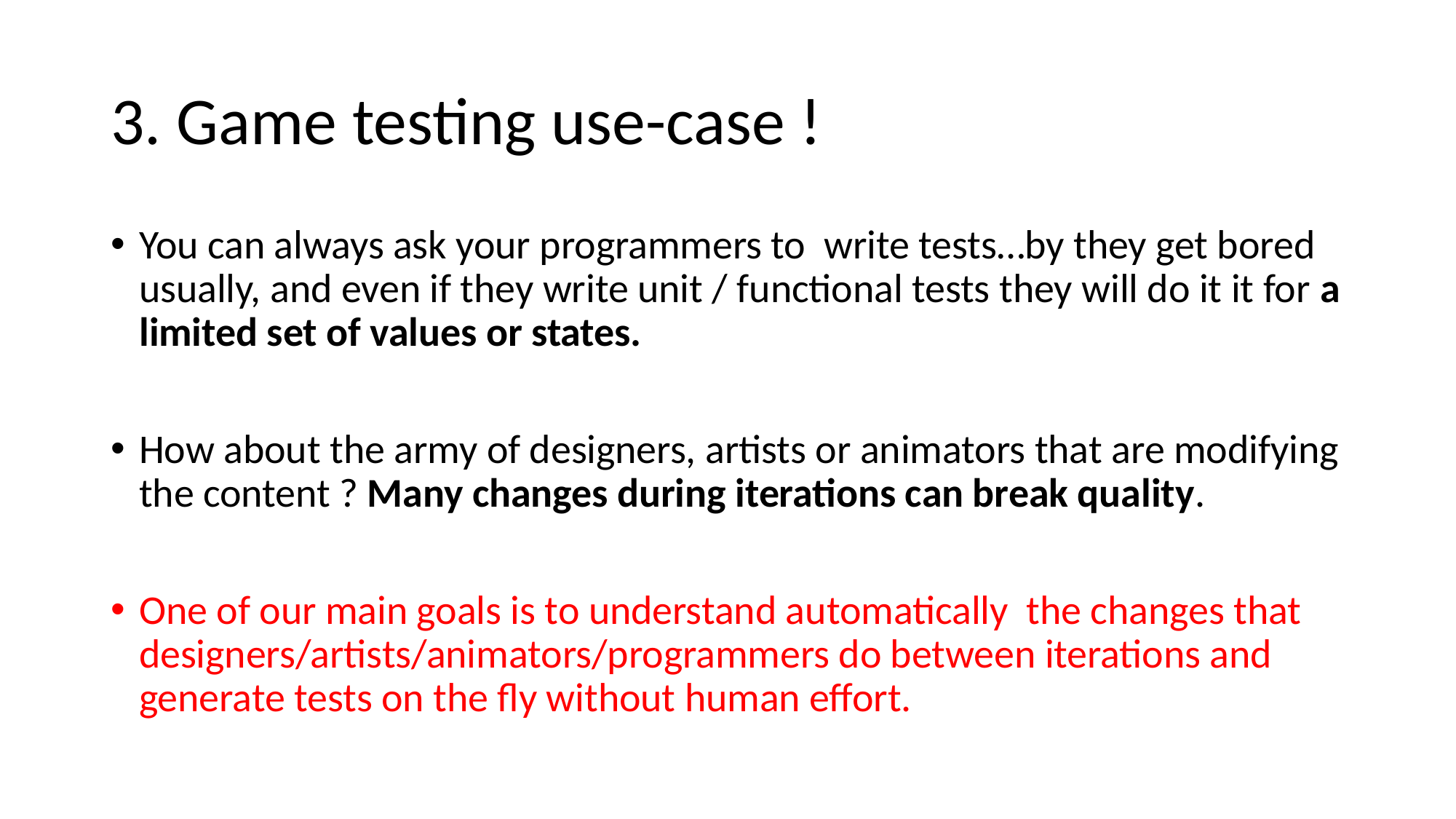

# 3. Game testing use-case !
You can always ask your programmers to  write tests…by they get bored usually, and even if they write unit / functional tests they will do it it for a limited set of values or states.

How about the army of designers, artists or animators that are modifying the content ? Many changes during iterations can break quality.

One of our main goals is to understand automatically  the changes that designers/artists/animators/programmers do between iterations and generate tests on the fly without human effort.